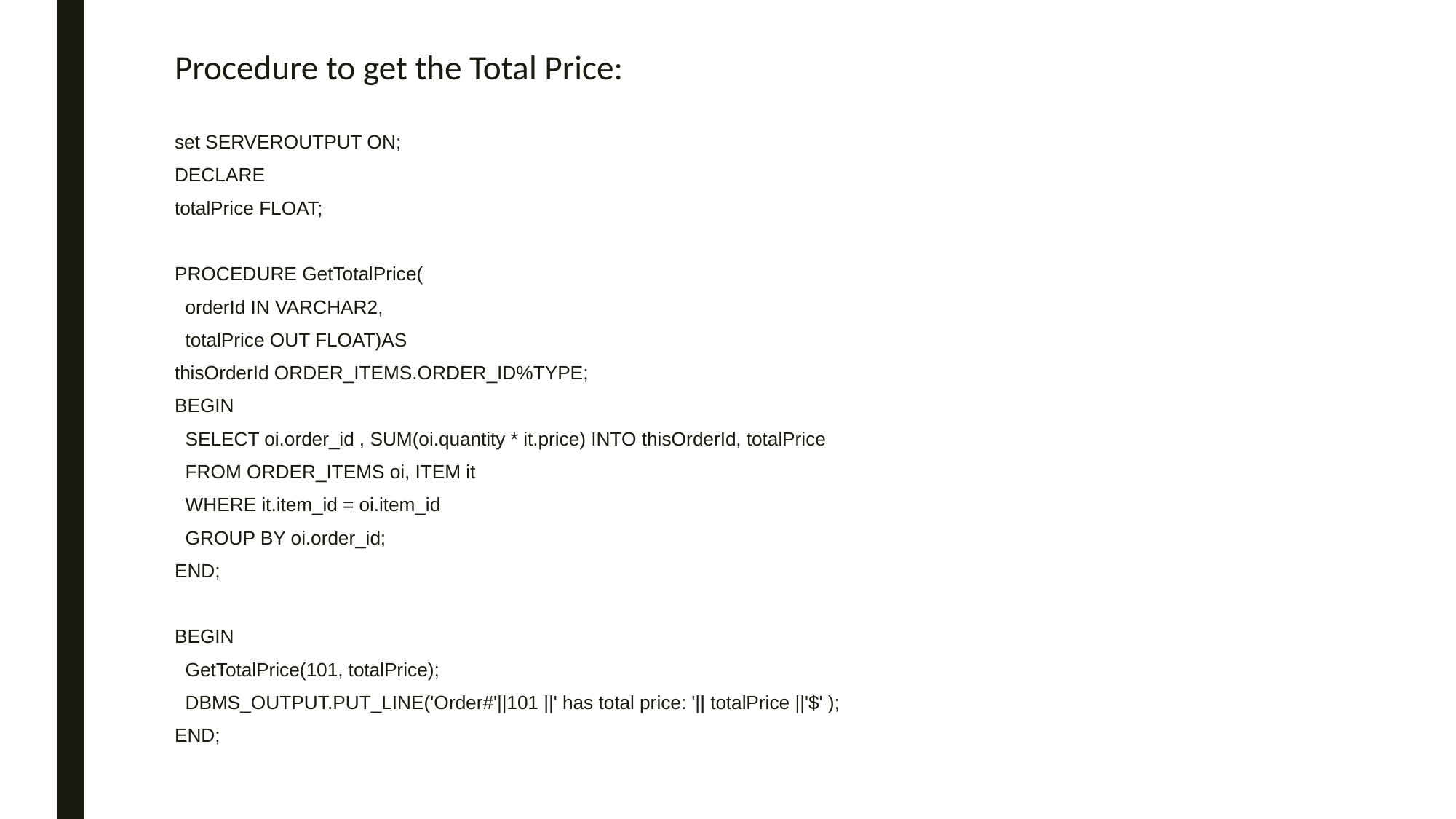

Procedure to get the Total Price:

set SERVEROUTPUT ON;
DECLARE
totalPrice FLOAT;

PROCEDURE GetTotalPrice(
  orderId IN VARCHAR2,
  totalPrice OUT FLOAT)AS
thisOrderId ORDER_ITEMS.ORDER_ID%TYPE;
BEGIN
  SELECT oi.order_id , SUM(oi.quantity * it.price) INTO thisOrderId, totalPrice
  FROM ORDER_ITEMS oi, ITEM it
  WHERE it.item_id = oi.item_id
  GROUP BY oi.order_id;
END;

BEGIN
  GetTotalPrice(101, totalPrice);
  DBMS_OUTPUT.PUT_LINE('Order#'||101 ||' has total price: '|| totalPrice ||'$' );
END;